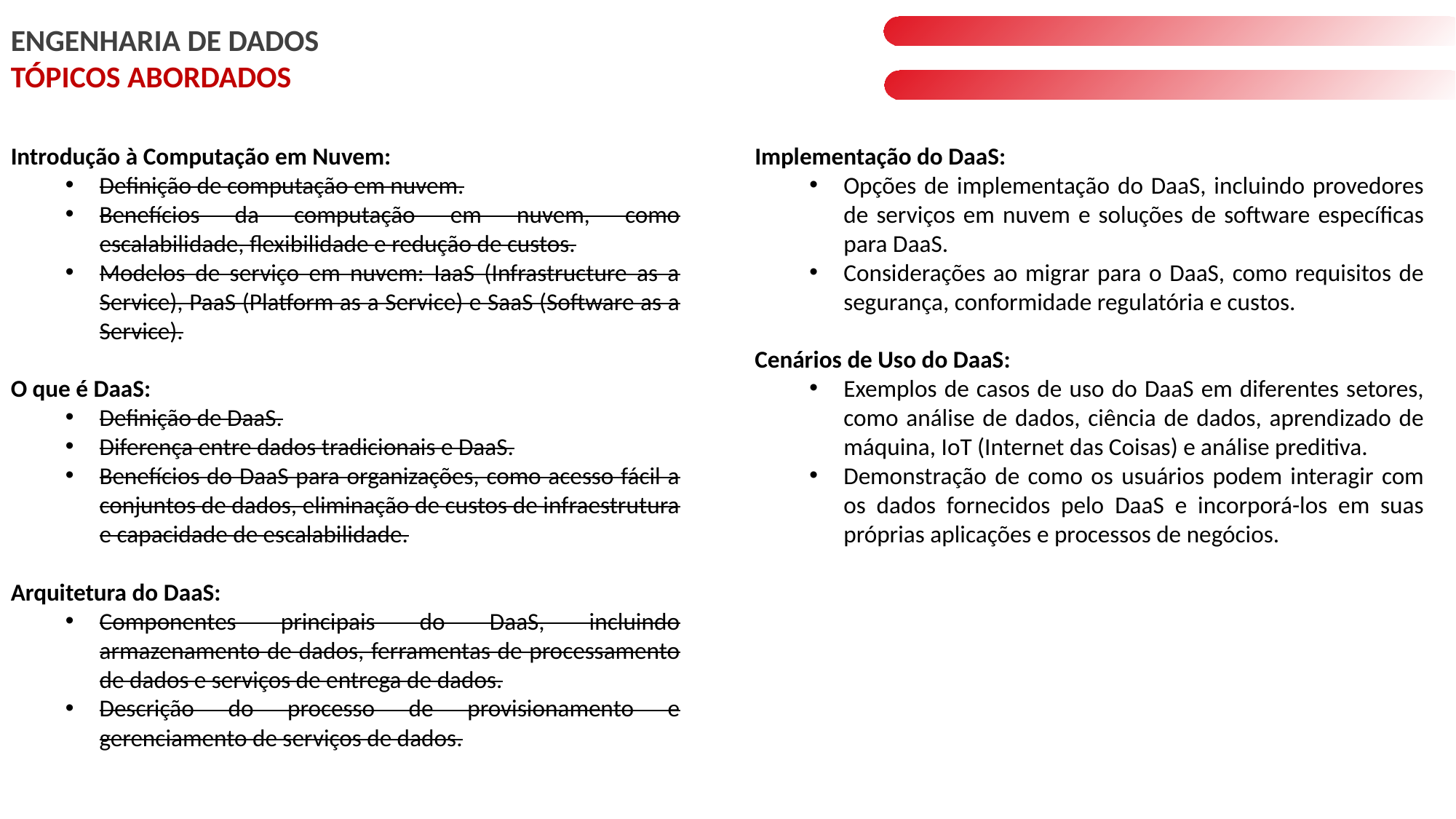

ENGENHARIA DE DADOS
TÓPICOS ABORDADOS

Introdução à Computação em Nuvem:
Definição de computação em nuvem.
Benefícios da computação em nuvem, como escalabilidade, flexibilidade e redução de custos.
Modelos de serviço em nuvem: IaaS (Infrastructure as a Service), PaaS (Platform as a Service) e SaaS (Software as a Service).

O que é DaaS:
Definição de DaaS.
Diferença entre dados tradicionais e DaaS.
Benefícios do DaaS para organizações, como acesso fácil a conjuntos de dados, eliminação de custos de infraestrutura e capacidade de escalabilidade.

Arquitetura do DaaS:
Componentes principais do DaaS, incluindo armazenamento de dados, ferramentas de processamento de dados e serviços de entrega de dados.
Descrição do processo de provisionamento e gerenciamento de serviços de dados.
Implementação do DaaS:
Opções de implementação do DaaS, incluindo provedores de serviços em nuvem e soluções de software específicas para DaaS.
Considerações ao migrar para o DaaS, como requisitos de segurança, conformidade regulatória e custos.

Cenários de Uso do DaaS:
Exemplos de casos de uso do DaaS em diferentes setores, como análise de dados, ciência de dados, aprendizado de máquina, IoT (Internet das Coisas) e análise preditiva.
Demonstração de como os usuários podem interagir com os dados fornecidos pelo DaaS e incorporá-los em suas próprias aplicações e processos de negócios.